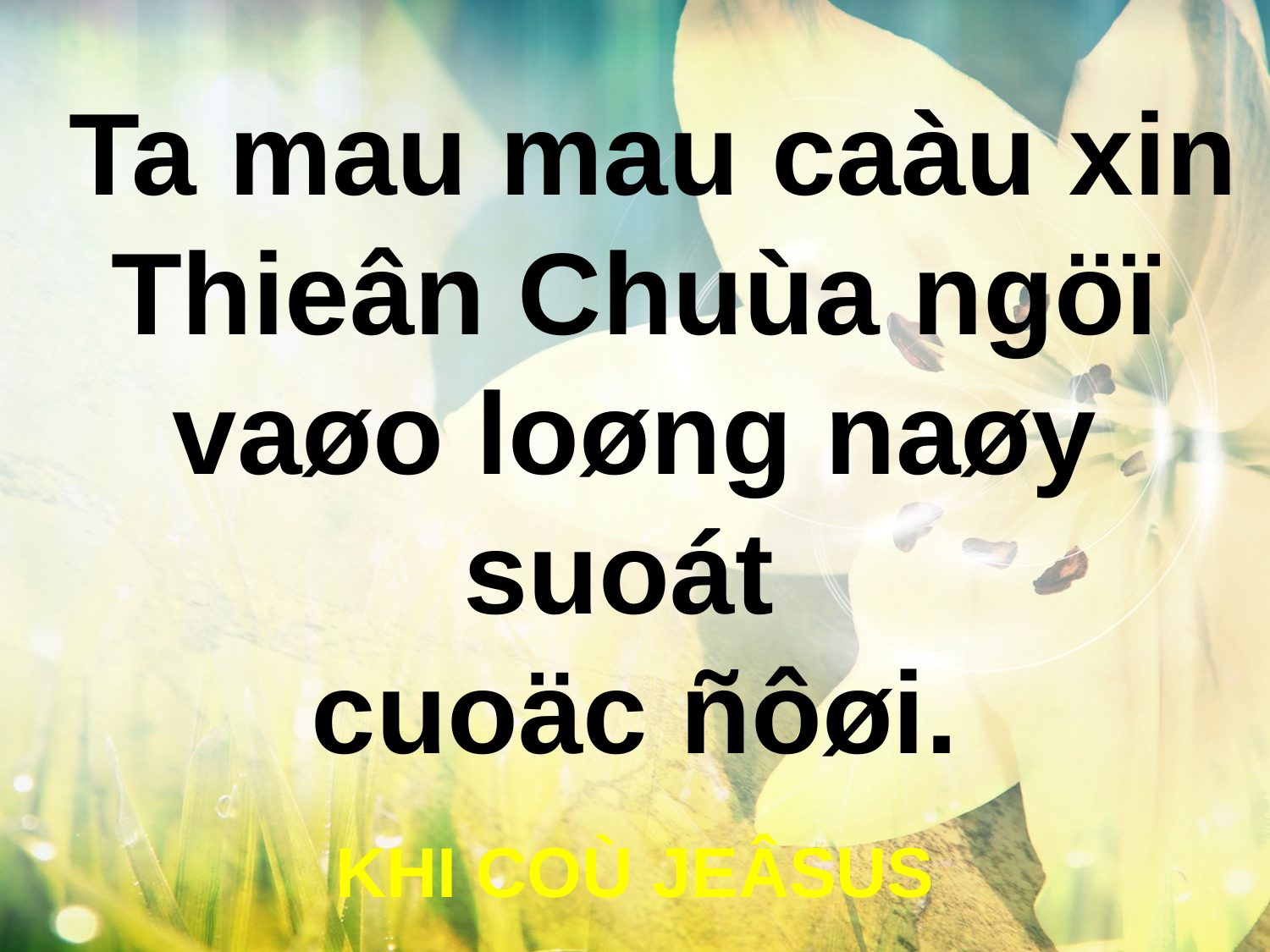

Ta mau mau caàu xin Thieân Chuùa ngöï vaøo loøng naøy suoát
cuoäc ñôøi.
KHI COÙ JEÂSUS